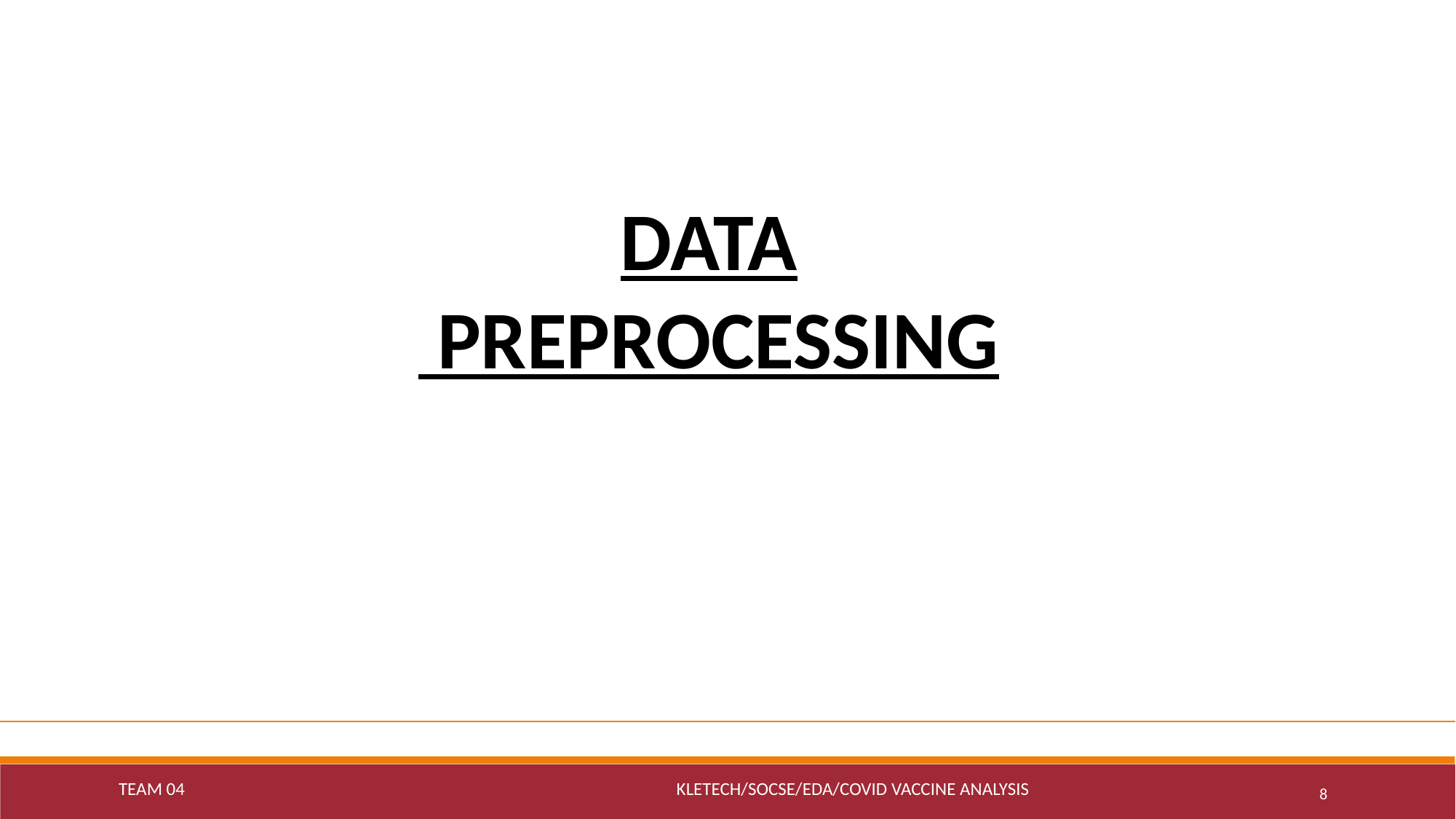

DATA
 PREPROCESSING
TEAM 04                                                                                                                      KLETECH/SOCSE/EDA/COVID VACCINE ANALYSIS
8